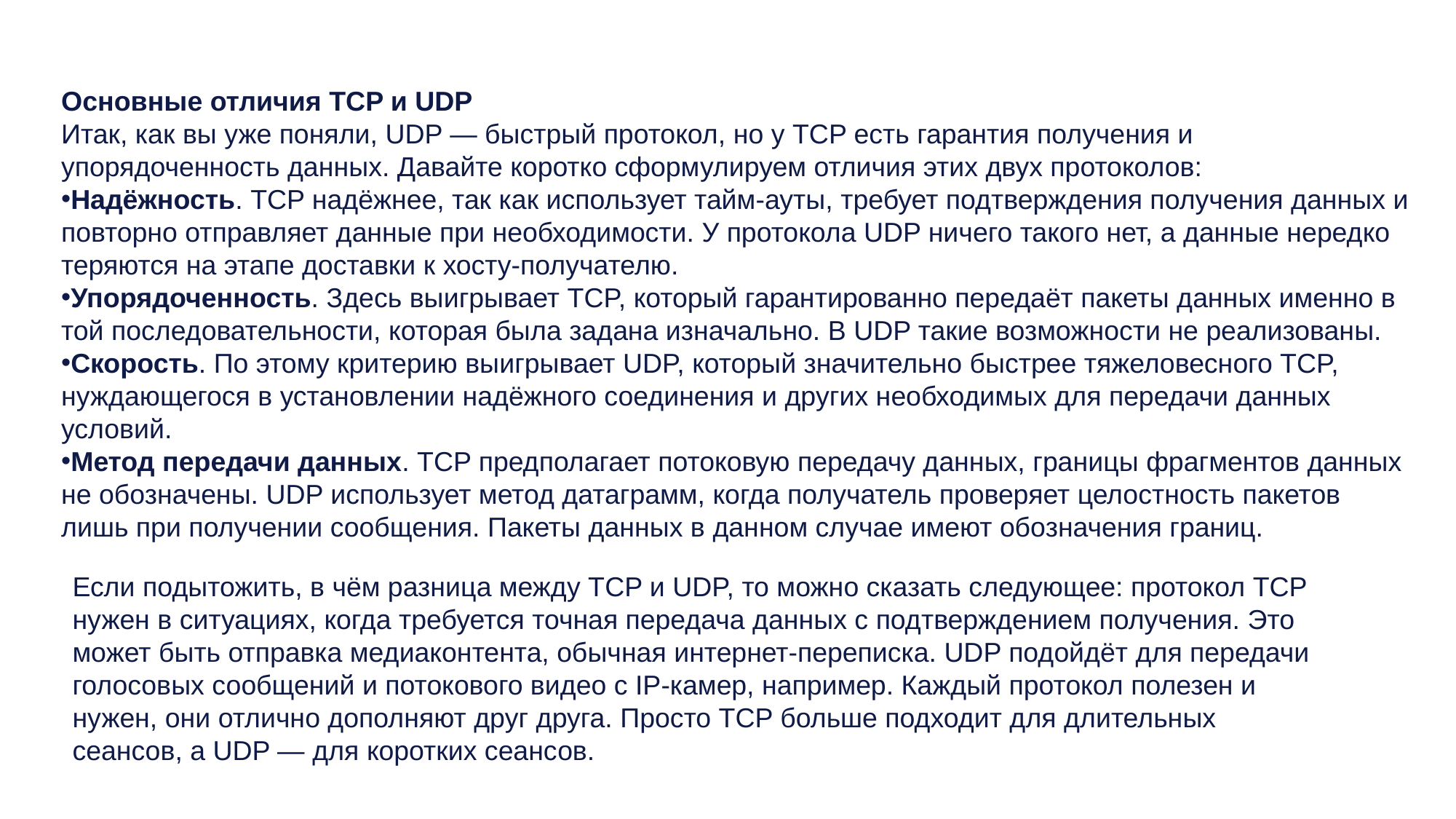

Основные отличия TCP и UDP
Итак, как вы уже поняли, UDP — быстрый протокол, но у TCP есть гарантия получения и упорядоченность данных. Давайте коротко сформулируем отличия этих двух протоколов:
Надёжность. TCP надёжнее, так как использует тайм-ауты, требует подтверждения получения данных и повторно отправляет данные при необходимости. У протокола UDP ничего такого нет, а данные нередко теряются на этапе доставки к хосту-получателю.
Упорядоченность. Здесь выигрывает TCP, который гарантированно передаёт пакеты данных именно в той последовательности, которая была задана изначально. В UDP такие возможности не реализованы.
Скорость. По этому критерию выигрывает UDP, который значительно быстрее тяжеловесного TCP, нуждающегося в установлении надёжного соединения и других необходимых для передачи данных условий.
Метод передачи данных. TCP предполагает потоковую передачу данных, границы фрагментов данных не обозначены. UDP использует метод датаграмм, когда получатель проверяет целостность пакетов лишь при получении сообщения. Пакеты данных в данном случае имеют обозначения границ.
Если подытожить, в чём разница между TCP и UDP, то можно сказать следующее: протокол TCP нужен в ситуациях, когда требуется точная передача данных с подтверждением получения. Это может быть отправка медиаконтента, обычная интернет-переписка. UDP подойдёт для передачи голосовых сообщений и потокового видео с IP-камер, например. Каждый протокол полезен и нужен, они отлично дополняют друг друга. Просто TCP больше подходит для длительных сеансов, а UDP — для коротких сеансов.